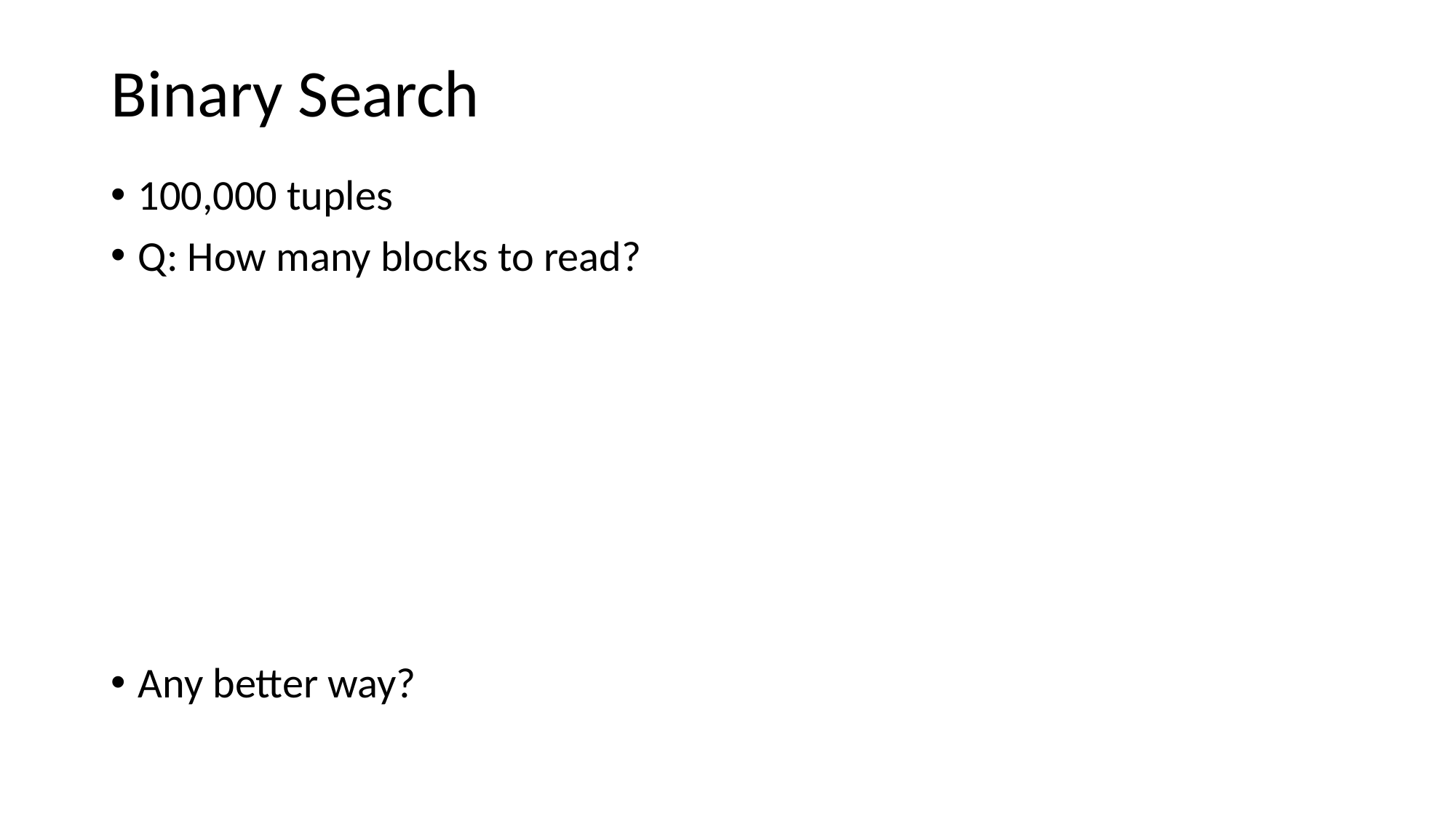

# Binary Search
100,000 tuples
Q: How many blocks to read?

Any better way?